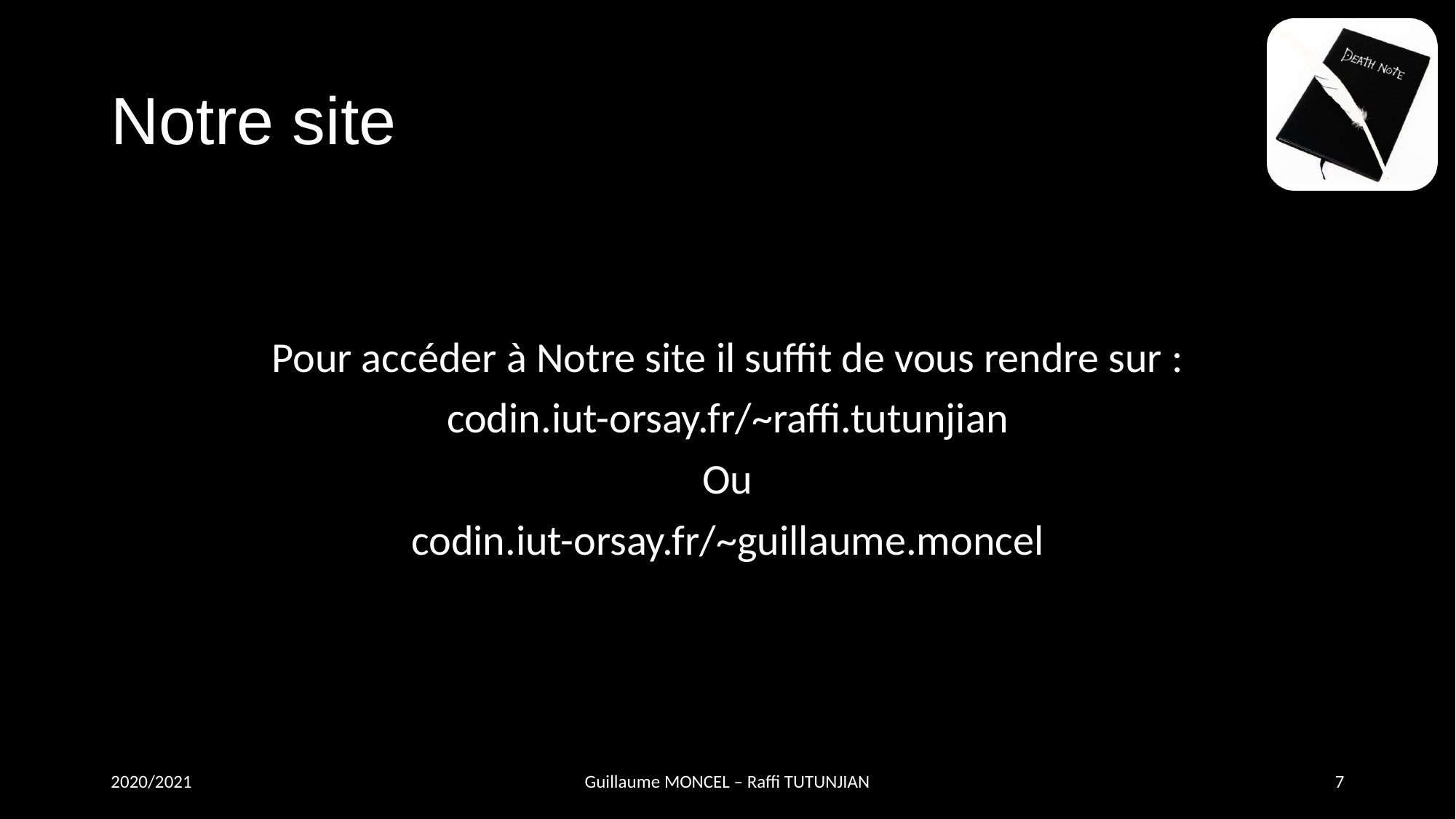

# Notre site

Pour accéder à Notre site il suffit de vous rendre sur :
codin.iut-orsay.fr/~raffi.tutunjian
Ou
codin.iut-orsay.fr/~guillaume.moncel

2020/2021
Guillaume MONCEL – Raffi TUTUNJIAN
7